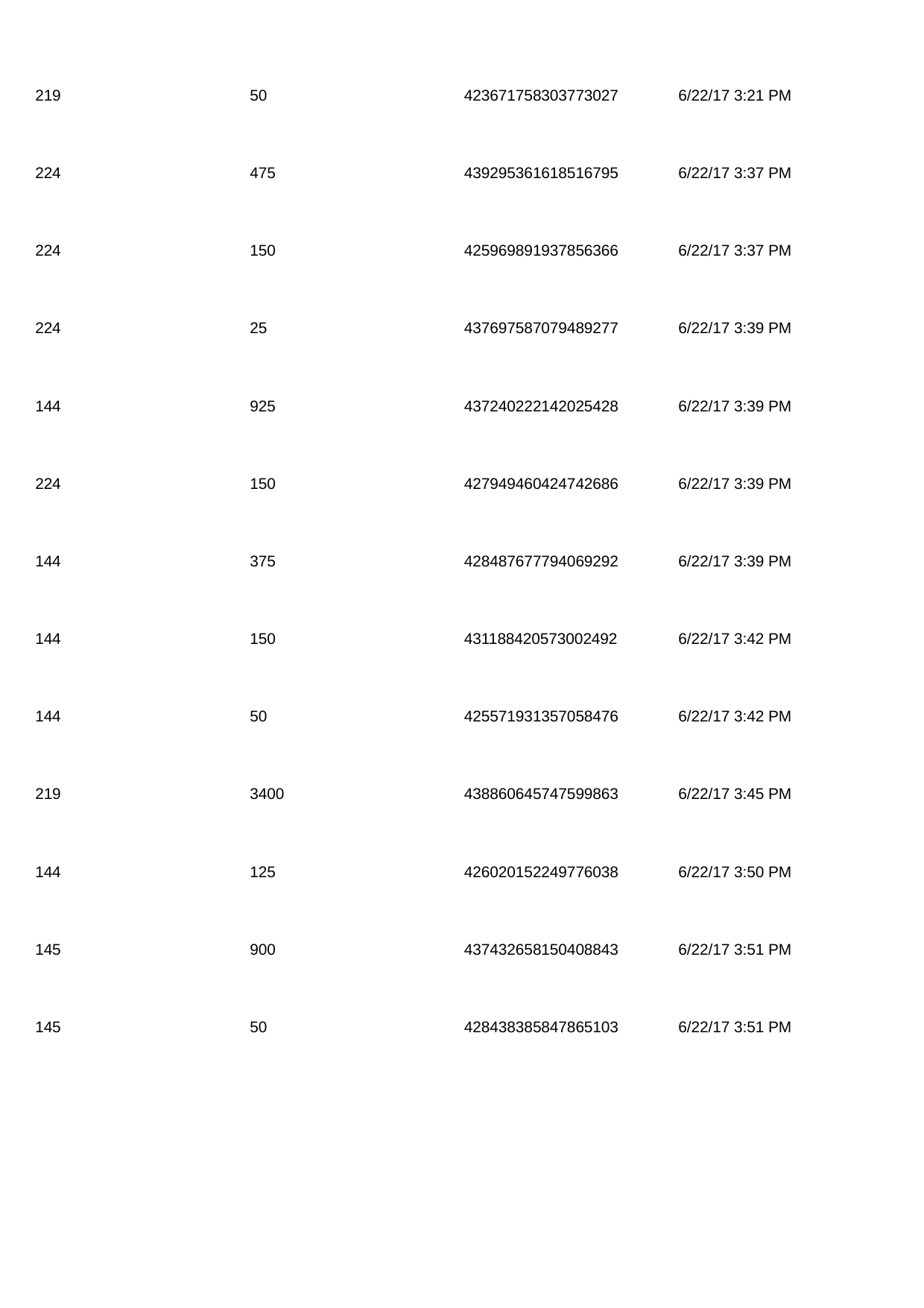

219
50
423671758303773027
6/22/17 3:21 PM
 224
475
439295361618516795
6/22/17 3:37 PM
 224
150
425969891937856366
6/22/17 3:37 PM
 224
25
437697587079489277
6/22/17 3:39 PM
 144
925
437240222142025428
6/22/17 3:39 PM
 224
150
427949460424742686
6/22/17 3:39 PM
 144
375
428487677794069292
6/22/17 3:39 PM
 144
150
431188420573002492
6/22/17 3:42 PM
 144
50
425571931357058476
6/22/17 3:42 PM
 219
3400
438860645747599863
6/22/17 3:45 PM
 144
125
426020152249776038
6/22/17 3:50 PM
 145
900
437432658150408843
6/22/17 3:51 PM
 145
50
428438385847865103
6/22/17 3:51 PM